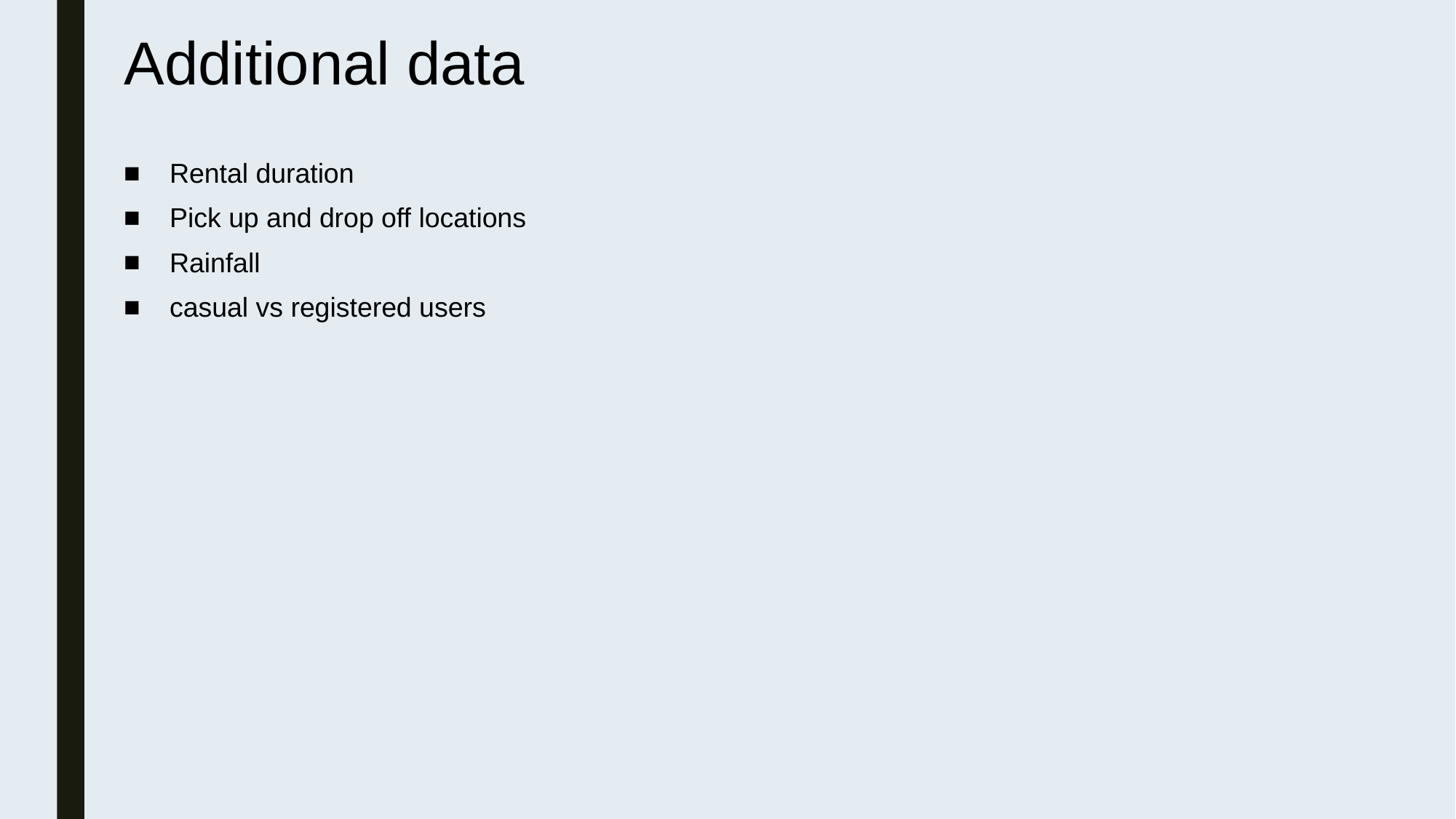

# Additional data

Rental duration
Pick up and drop off locations
Rainfall
casual vs registered users